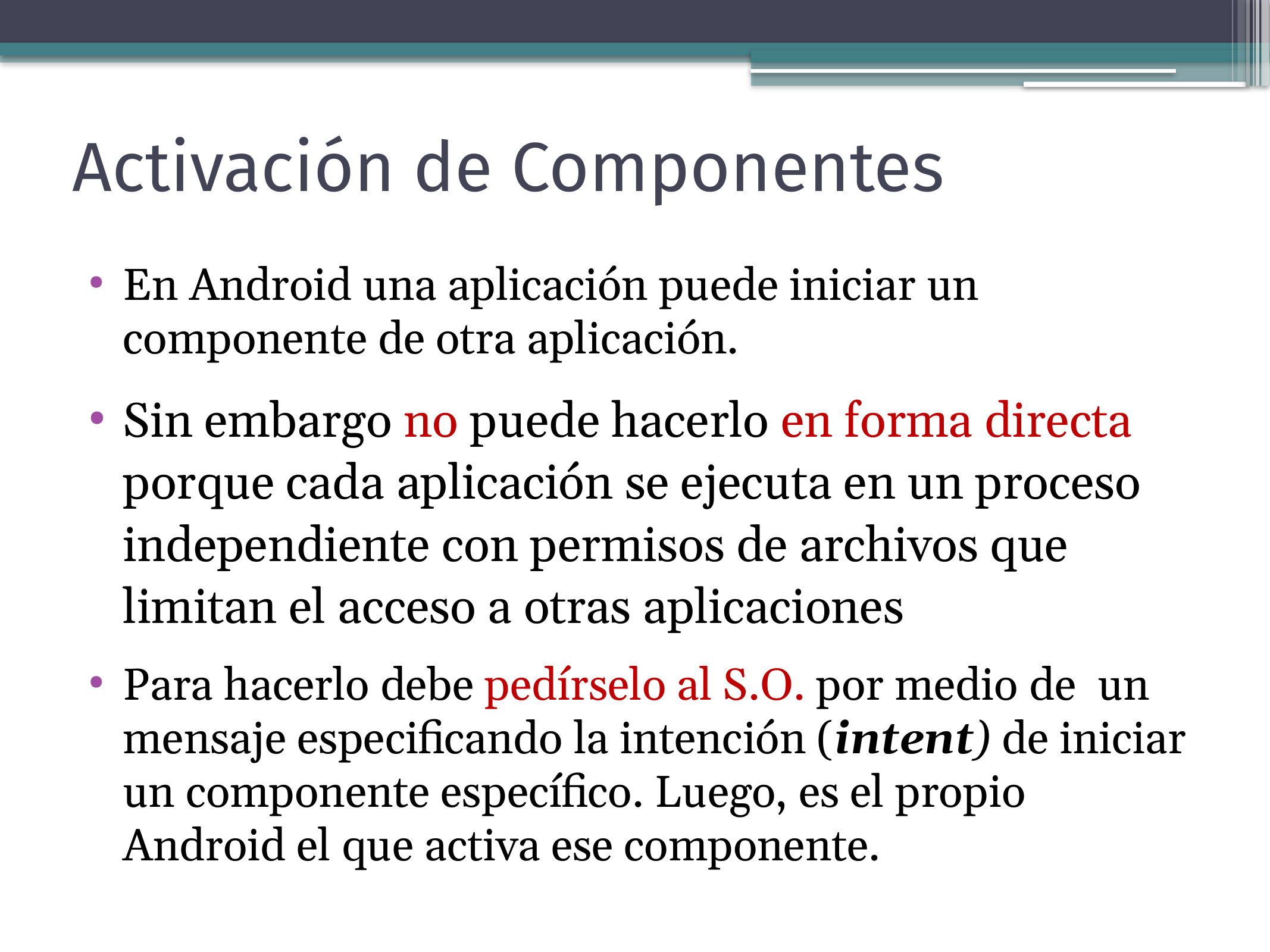

# Activación de Componentes
En Android una aplicación puede iniciar un componente de otra aplicación.
Sin embargo no puede hacerlo en forma directa porque cada aplicación se ejecuta en un proceso independiente con permisos de archivos que limitan el acceso a otras aplicaciones
Para hacerlo debe pedírselo al S.O. por medio de  un mensaje especificando la intención (intent) de iniciar un componente específico. Luego, es el propio Android el que activa ese componente.

2